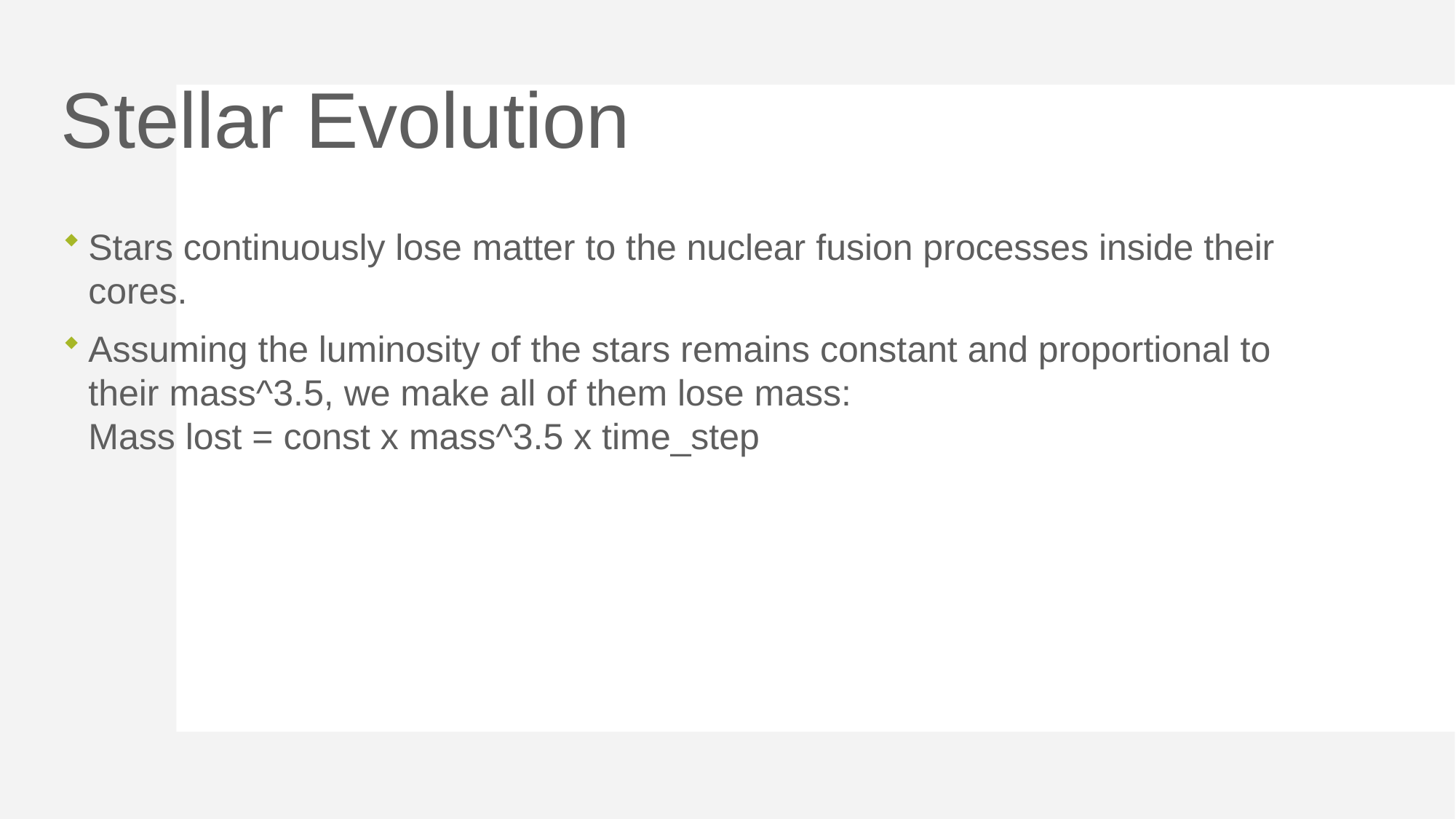

# Stellar Evolution
Stars continuously lose matter to the nuclear fusion processes inside their cores.
Assuming the luminosity of the stars remains constant and proportional to their mass^3.5, we make all of them lose mass:
Mass lost = const x mass^3.5 x time_step